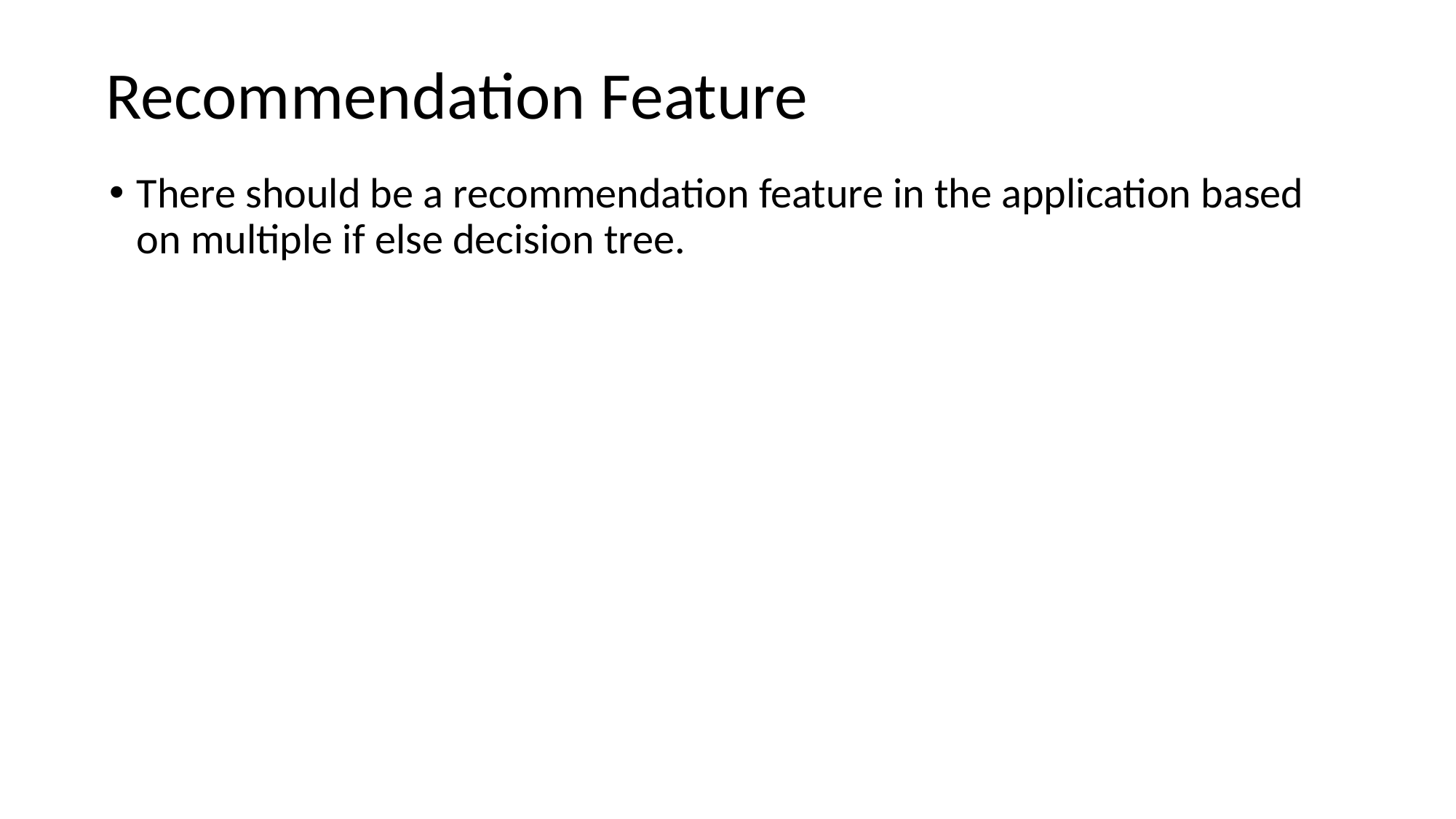

# Recommendation Feature
There should be a recommendation feature in the application based on multiple if else decision tree.